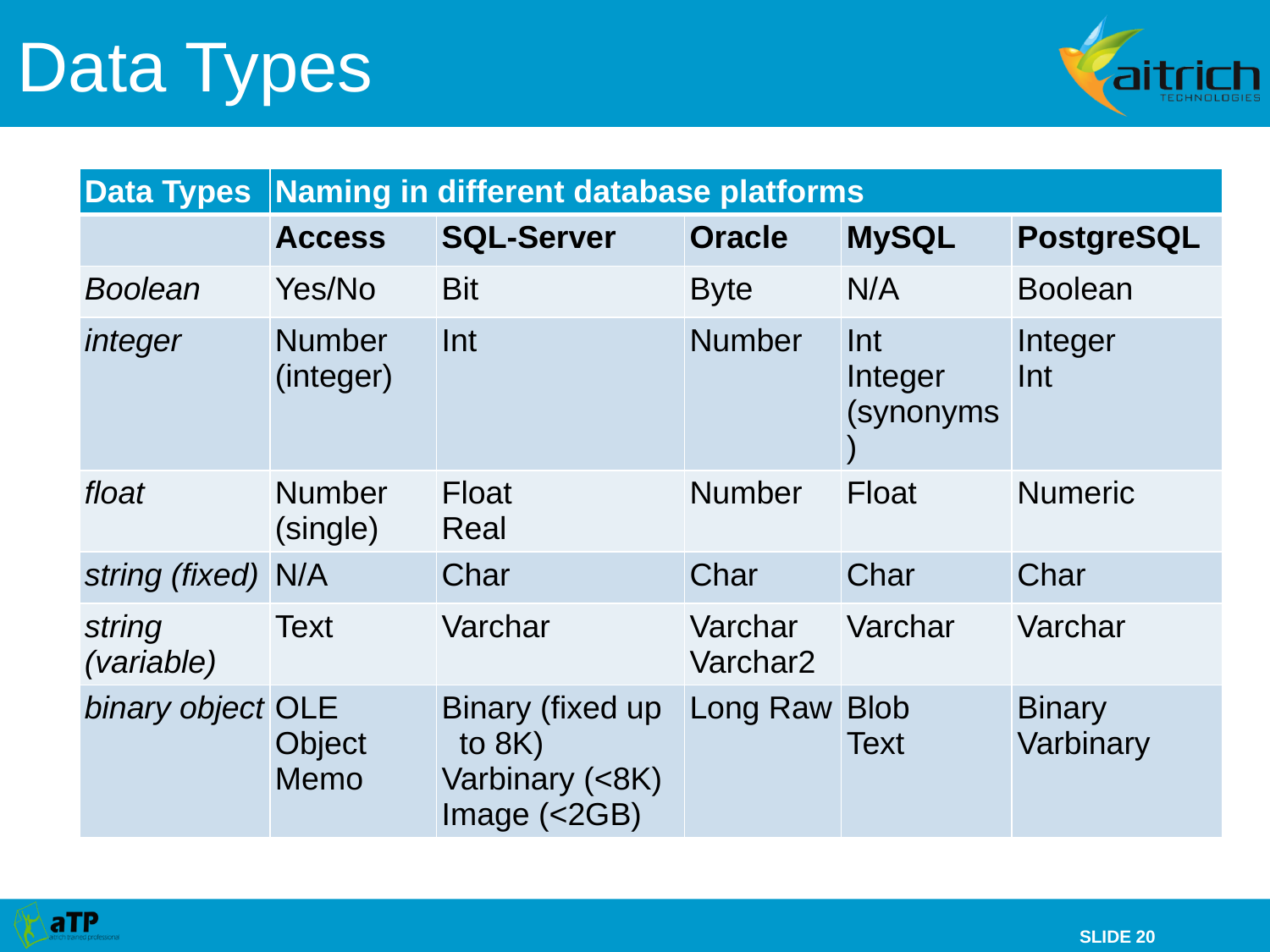

# Data Types
| Data Types | Naming in different database platforms |  |  |  |  |
| --- | --- | --- | --- | --- | --- |
|  | Access | SQL-Server | Oracle | MySQL | PostgreSQL |
| Boolean | Yes/No | Bit | Byte | N/A | Boolean |
| integer | Number (integer) | Int | Number | Int Integer (synonyms) | Integer Int |
| float | Number (single) | Float Real | Number | Float | Numeric |
| string (fixed) | N/A | Char | Char | Char | Char |
| string (variable) | Text | Varchar | Varchar Varchar2 | Varchar | Varchar |
| binary object | OLE Object Memo | Binary (fixed up to 8K) Varbinary (<8K) Image (<2GB) | Long Raw | Blob Text | Binary Varbinary |